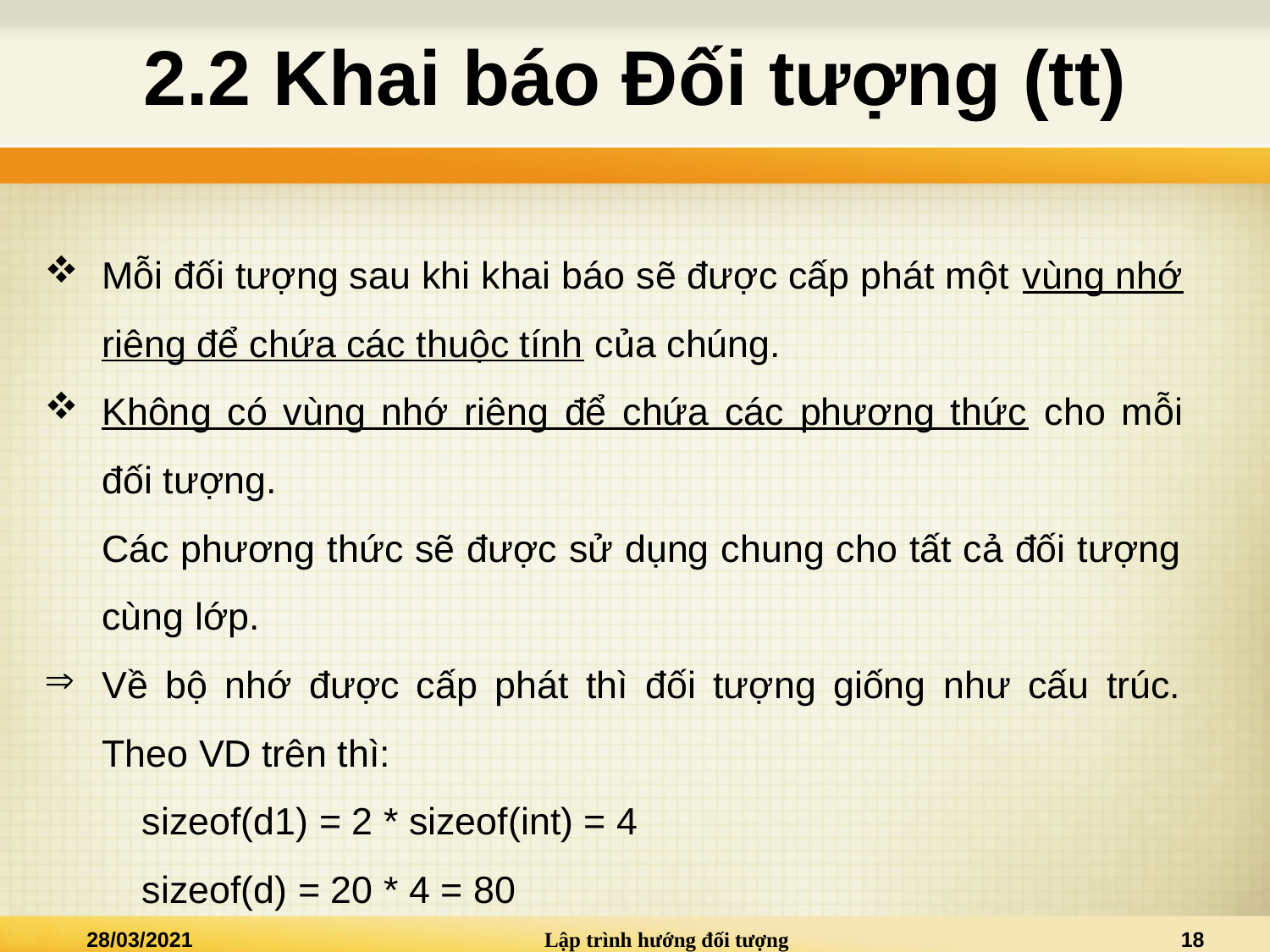

# 2.2 Khai báo Đối tượng (tt)
Mỗi đối tượng sau khi khai báo sẽ được cấp phát một vùng nhớ riêng để chứa các thuộc tính của chúng.
Không có vùng nhớ riêng để chứa các phương thức cho mỗi đối tượng.
Các phương thức sẽ được sử dụng chung cho tất cả đối tượng cùng lớp.
Về bộ nhớ được cấp phát thì đối tượng giống như cấu trúc. Theo VD trên thì:
		sizeof(d1) = 2 * sizeof(int) = 4
		sizeof(d) = 20 * 4 = 80

28/03/2021
Lập trình hướng đối tượng
18